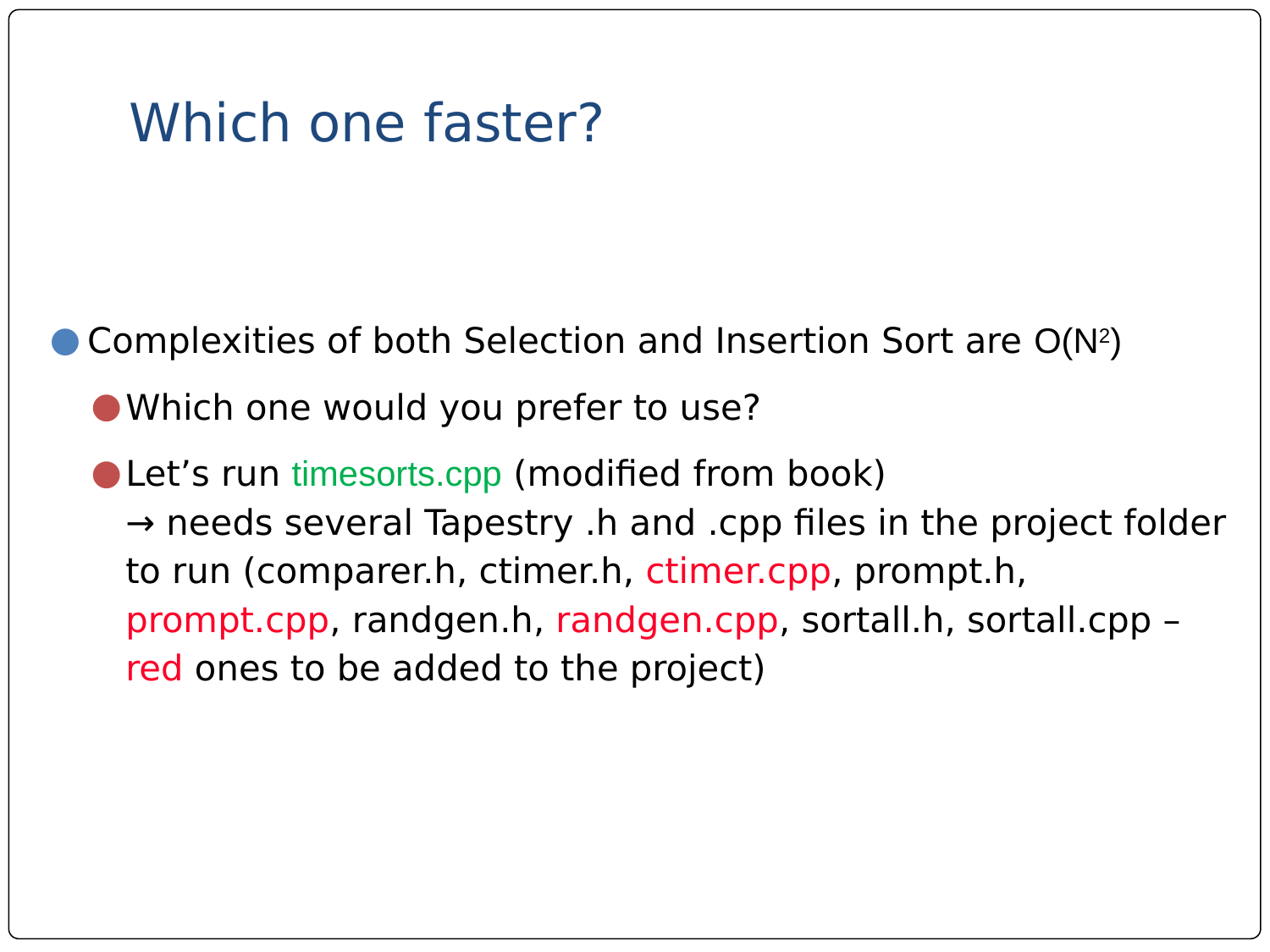

# Which one faster?
Complexities of both Selection and Insertion Sort are O(N2)
Which one would you prefer to use?
Let’s run timesorts.cpp (modified from book)
→ needs several Tapestry .h and .cpp files in the project folder to run (comparer.h, ctimer.h, ctimer.cpp, prompt.h, prompt.cpp, randgen.h, randgen.cpp, sortall.h, sortall.cpp – red ones to be added to the project)